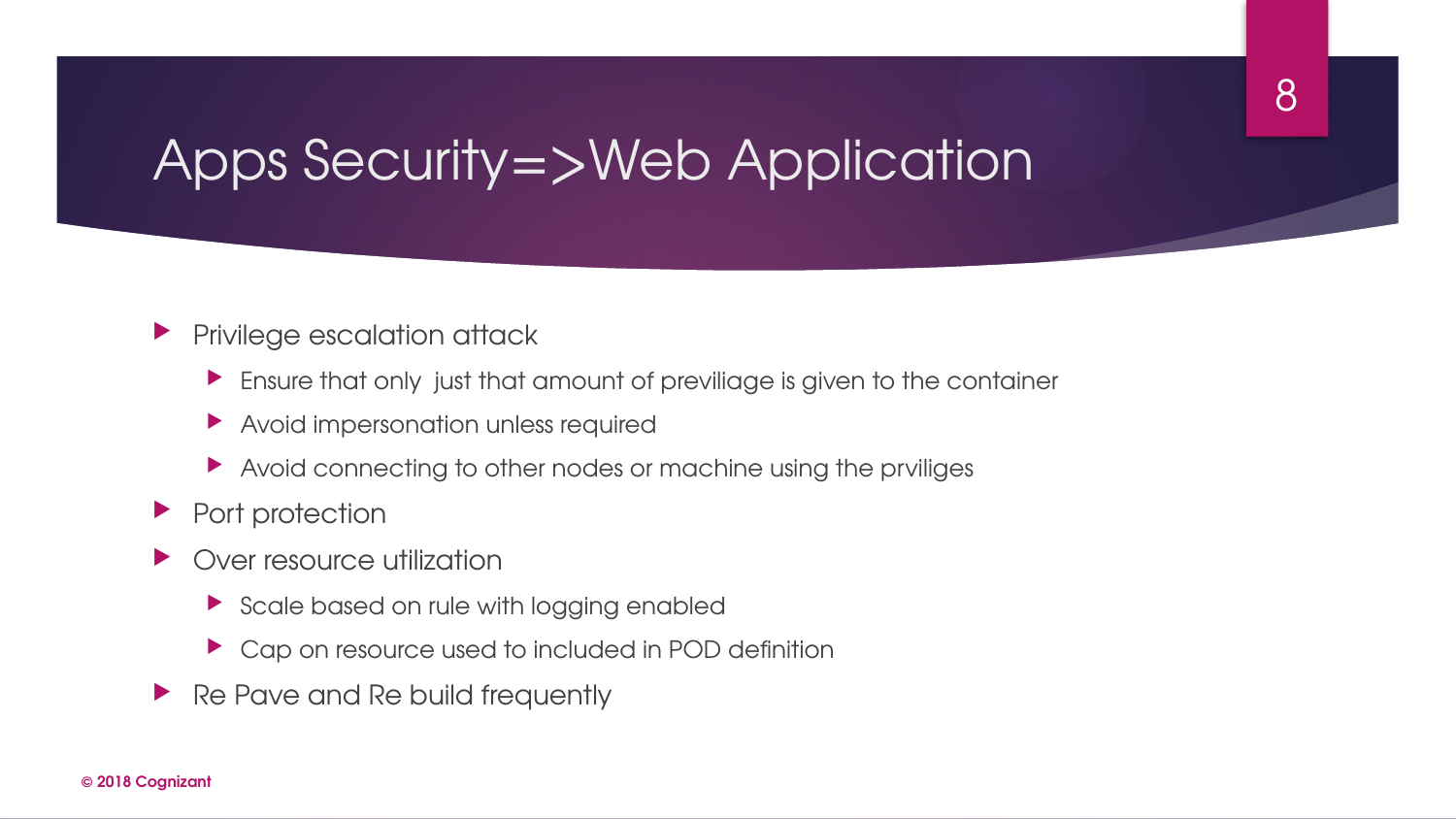

8
# Apps Security=>Web Application
Privilege escalation attack
Ensure that only  just that amount of previliage is given to the container
Avoid impersonation unless required
Avoid connecting to other nodes or machine using the prviliges
Port protection
Over resource utilization
Scale based on rule with logging enabled
Cap on resource used to included in POD definition
Re Pave and Re build frequently

© 2018 Cognizant